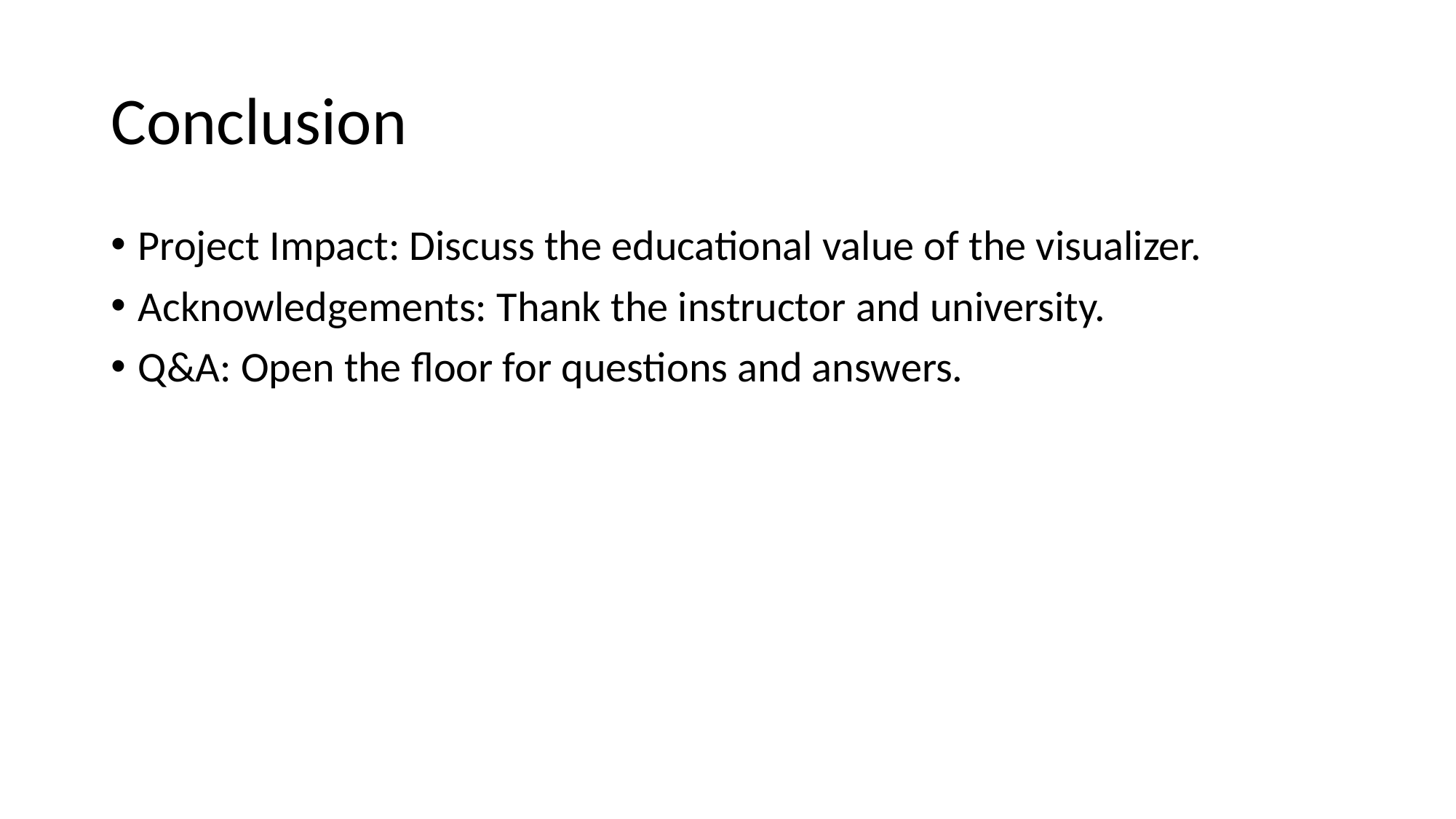

# Conclusion
Project Impact: Discuss the educational value of the visualizer.
Acknowledgements: Thank the instructor and university.
Q&A: Open the floor for questions and answers.